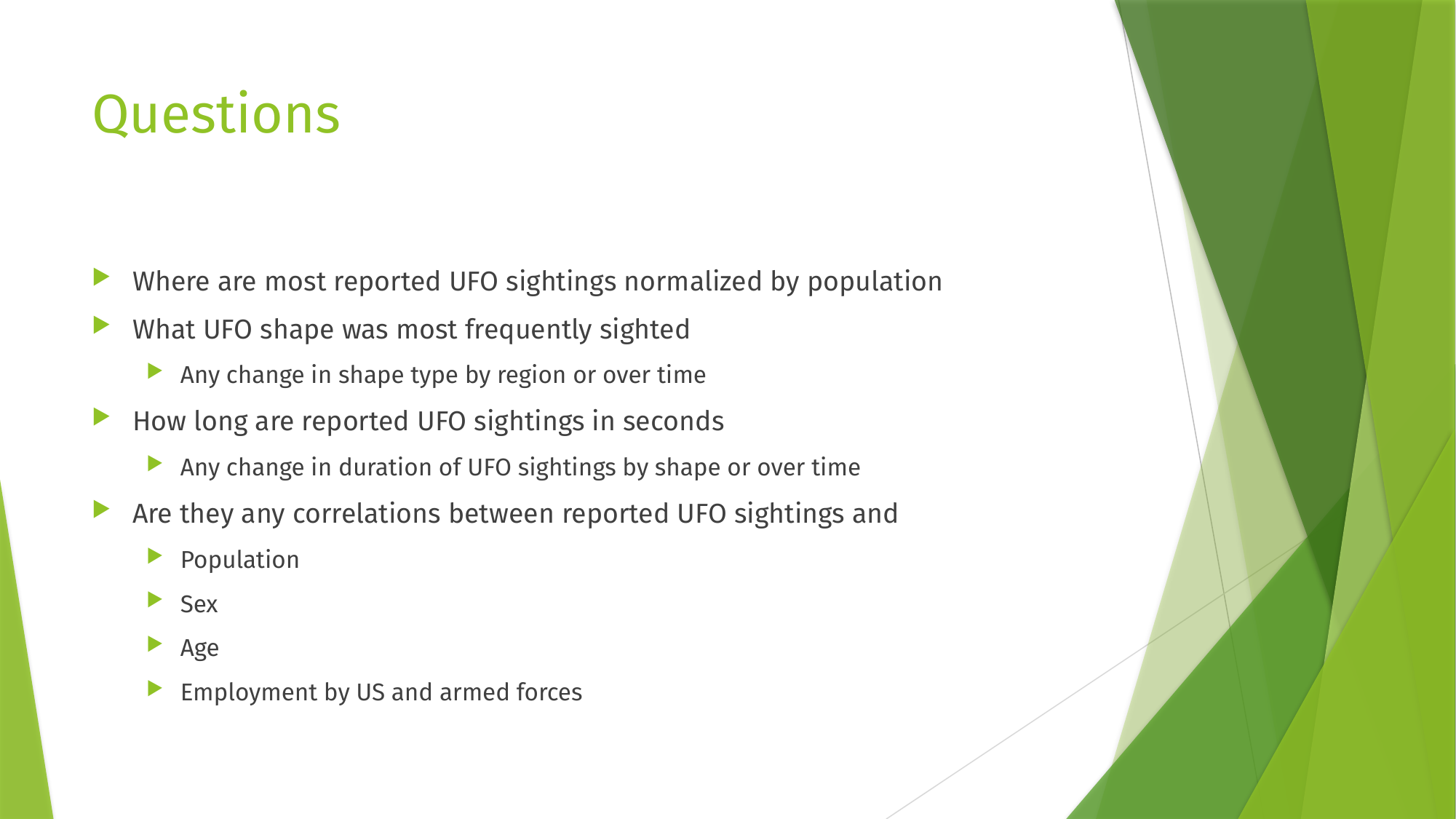

# Questions
Where are most reported UFO sightings normalized by population
What UFO shape was most frequently sighted
Any change in shape type by region or over time
How long are reported UFO sightings in seconds
Any change in duration of UFO sightings by shape or over time
Are they any correlations between reported UFO sightings and
Population
Sex
Age
Employment by US and armed forces